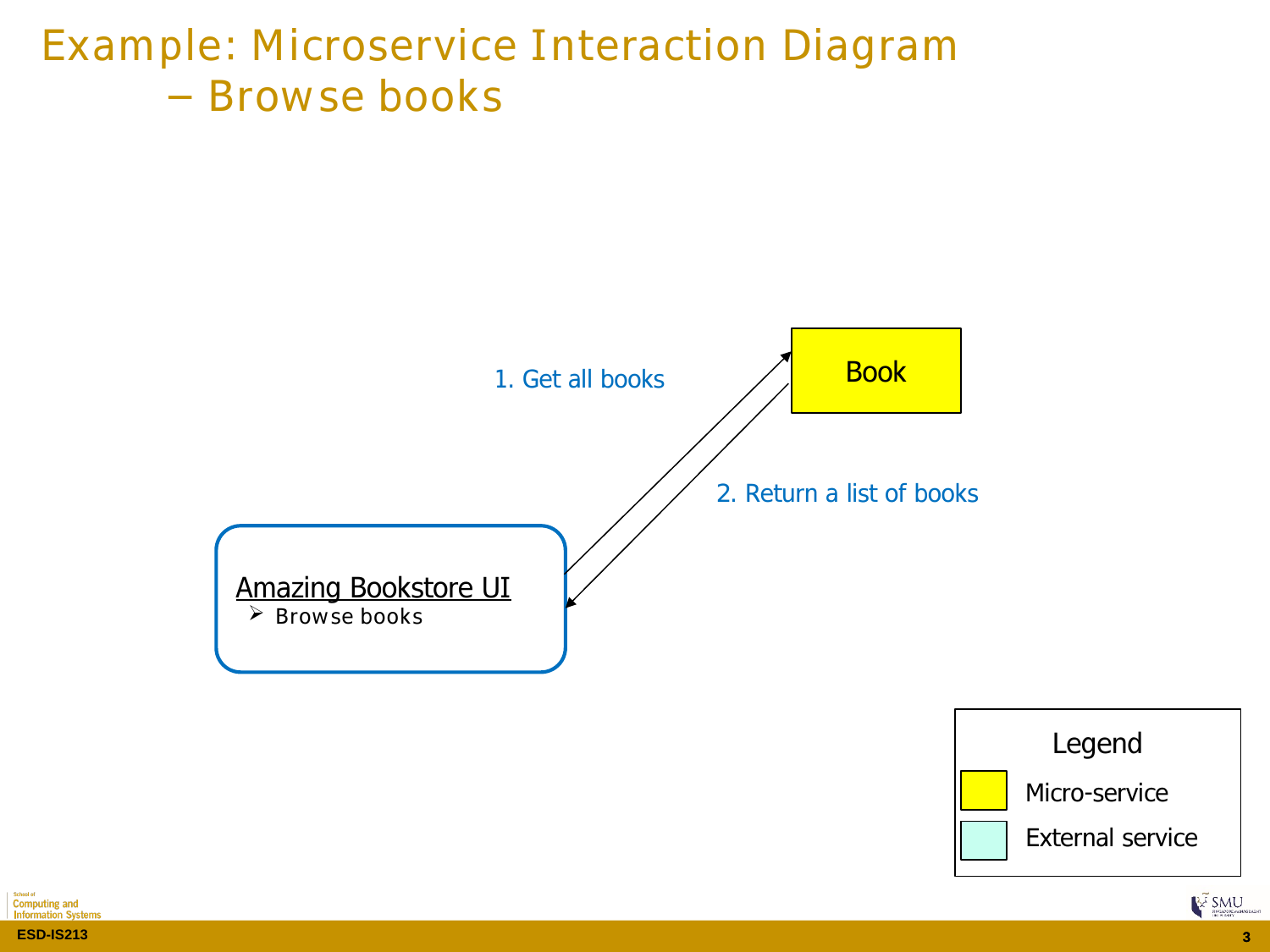

# Example: Microservice Interaction Diagram – Browse books
Book
1. Get all books
2. Return a list of books
Amazing Bookstore UI
Browse books
Legend

Micro-service
External service

3